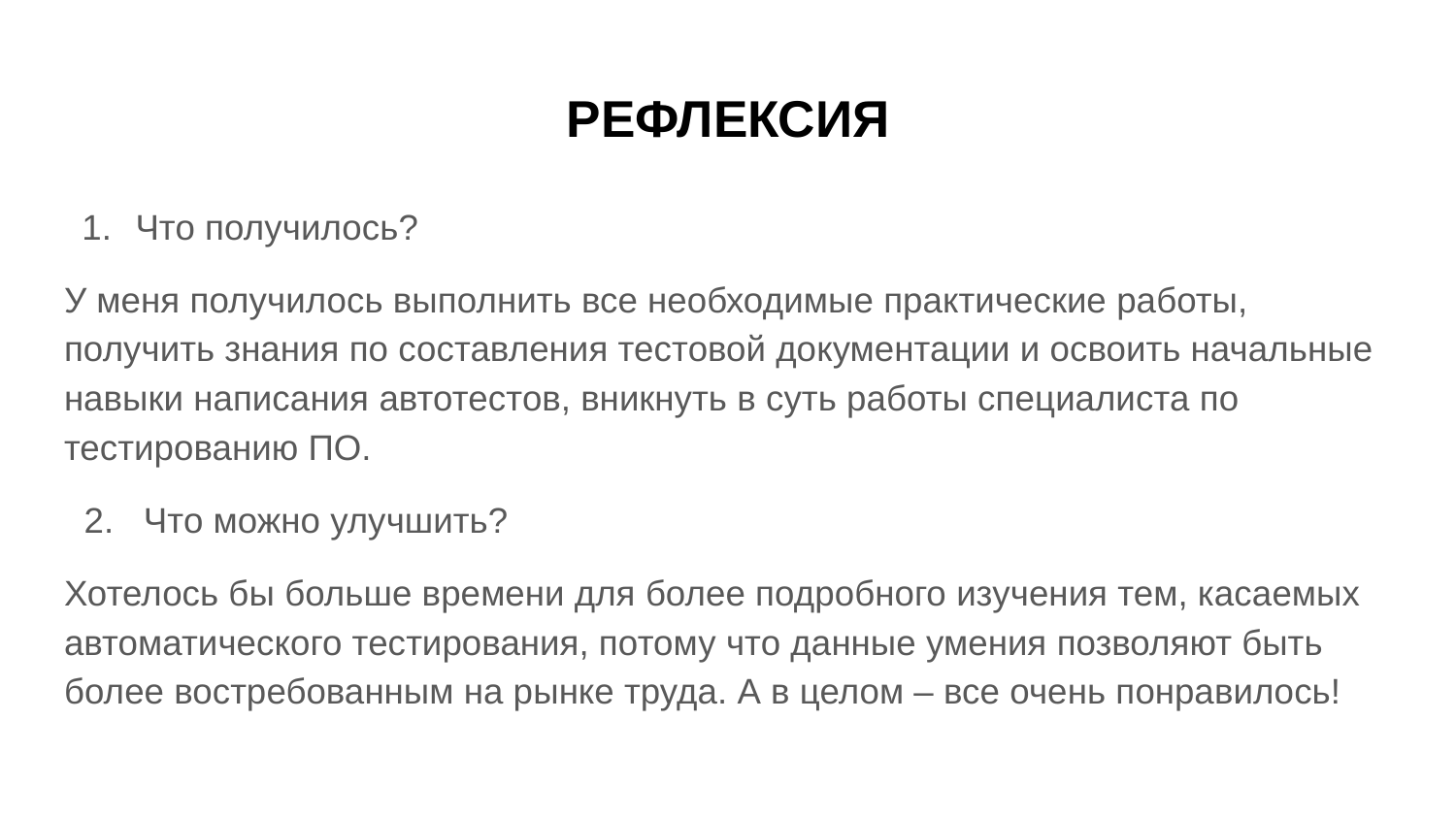

# РЕФЛЕКСИЯ
Что получилось?
У меня получилось выполнить все необходимые практические работы, получить знания по составления тестовой документации и освоить начальные навыки написания автотестов, вникнуть в суть работы специалиста по тестированию ПО.
  2.   Что можно улучшить?
Хотелось бы больше времени для более подробного изучения тем, касаемых автоматического тестирования, потому что данные умения позволяют быть более востребованным на рынке труда. А в целом – все очень понравилось!